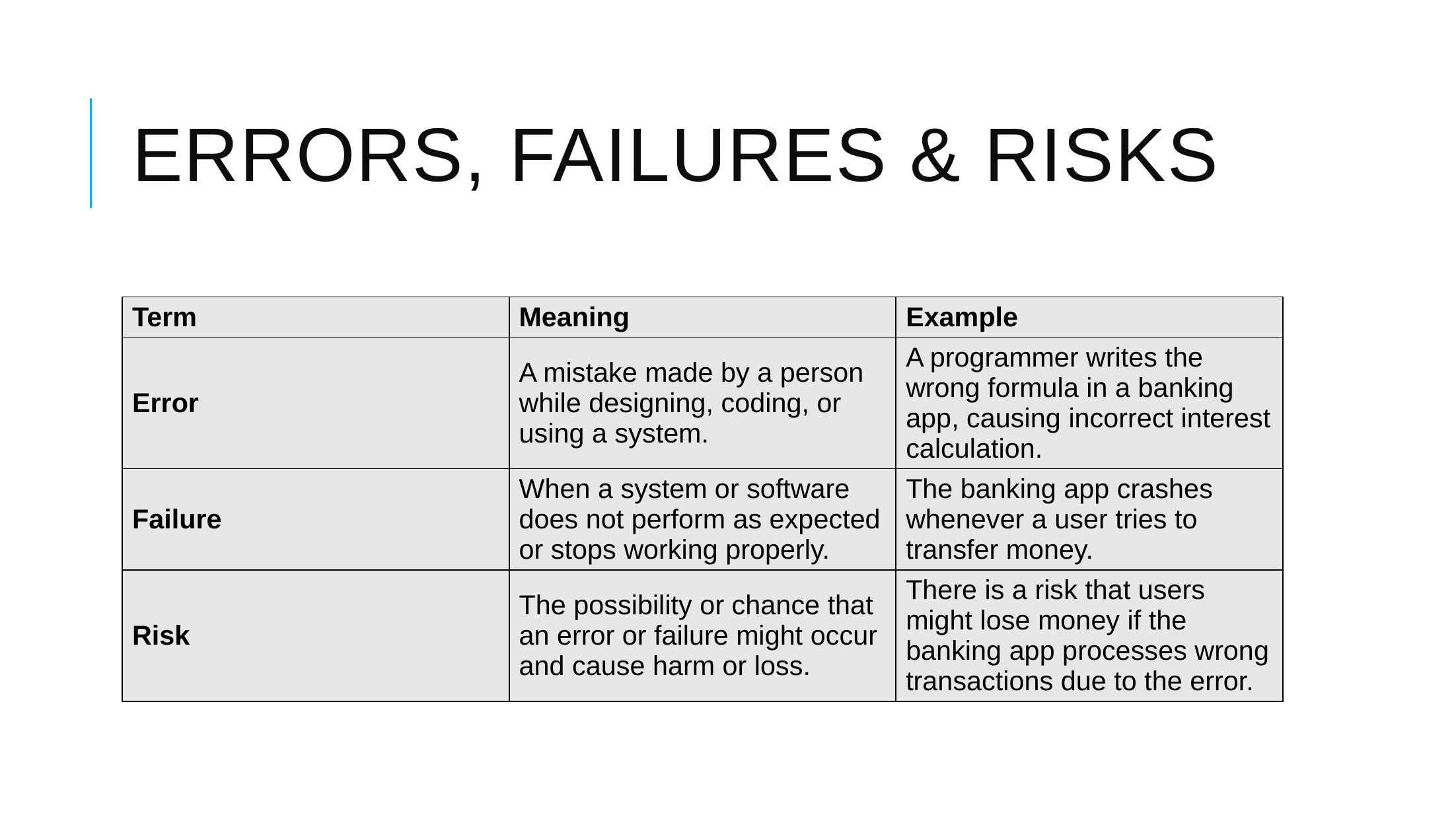

# Errors, Failures & risks
| Term | Meaning | Example |
| --- | --- | --- |
| Error | A mistake made by a person while designing, coding, or using a system. | A programmer writes the wrong formula in a banking app, causing incorrect interest calculation. |
| Failure | When a system or software does not perform as expected or stops working properly. | The banking app crashes whenever a user tries to transfer money. |
| Risk | The possibility or chance that an error or failure might occur and cause harm or loss. | There is a risk that users might lose money if the banking app processes wrong transactions due to the error. |